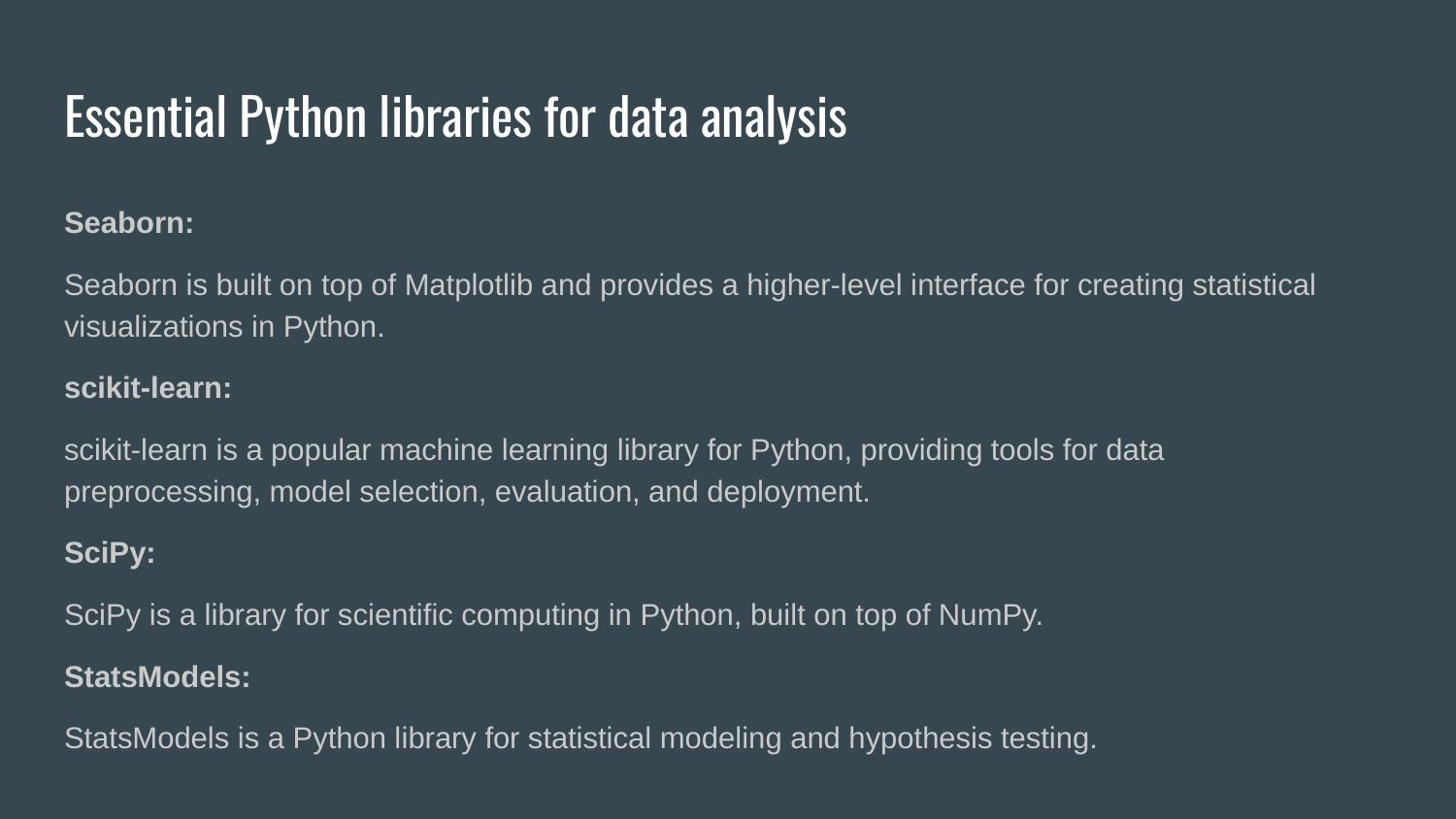

# Essential Python libraries for data analysis
Seaborn:
Seaborn is built on top of Matplotlib and provides a higher-level interface for creating statistical visualizations in Python.
scikit-learn:
scikit-learn is a popular machine learning library for Python, providing tools for data preprocessing, model selection, evaluation, and deployment.
SciPy:
SciPy is a library for scientific computing in Python, built on top of NumPy.
StatsModels:
StatsModels is a Python library for statistical modeling and hypothesis testing.